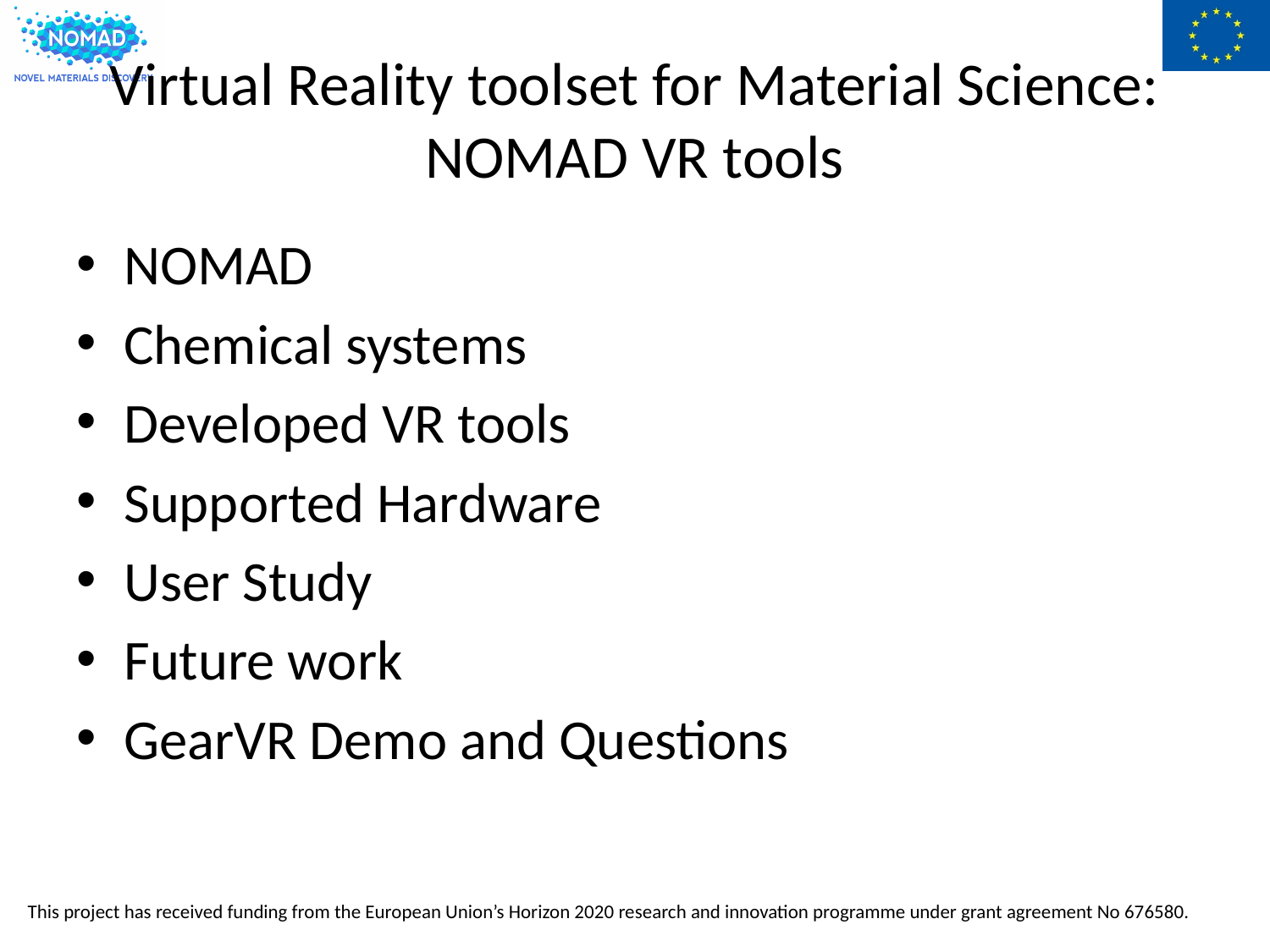

# Virtual Reality toolset for Material Science: NOMAD VR tools
NOMAD
Chemical systems
Developed VR tools
Supported Hardware
User Study
Future work
GearVR Demo and Questions